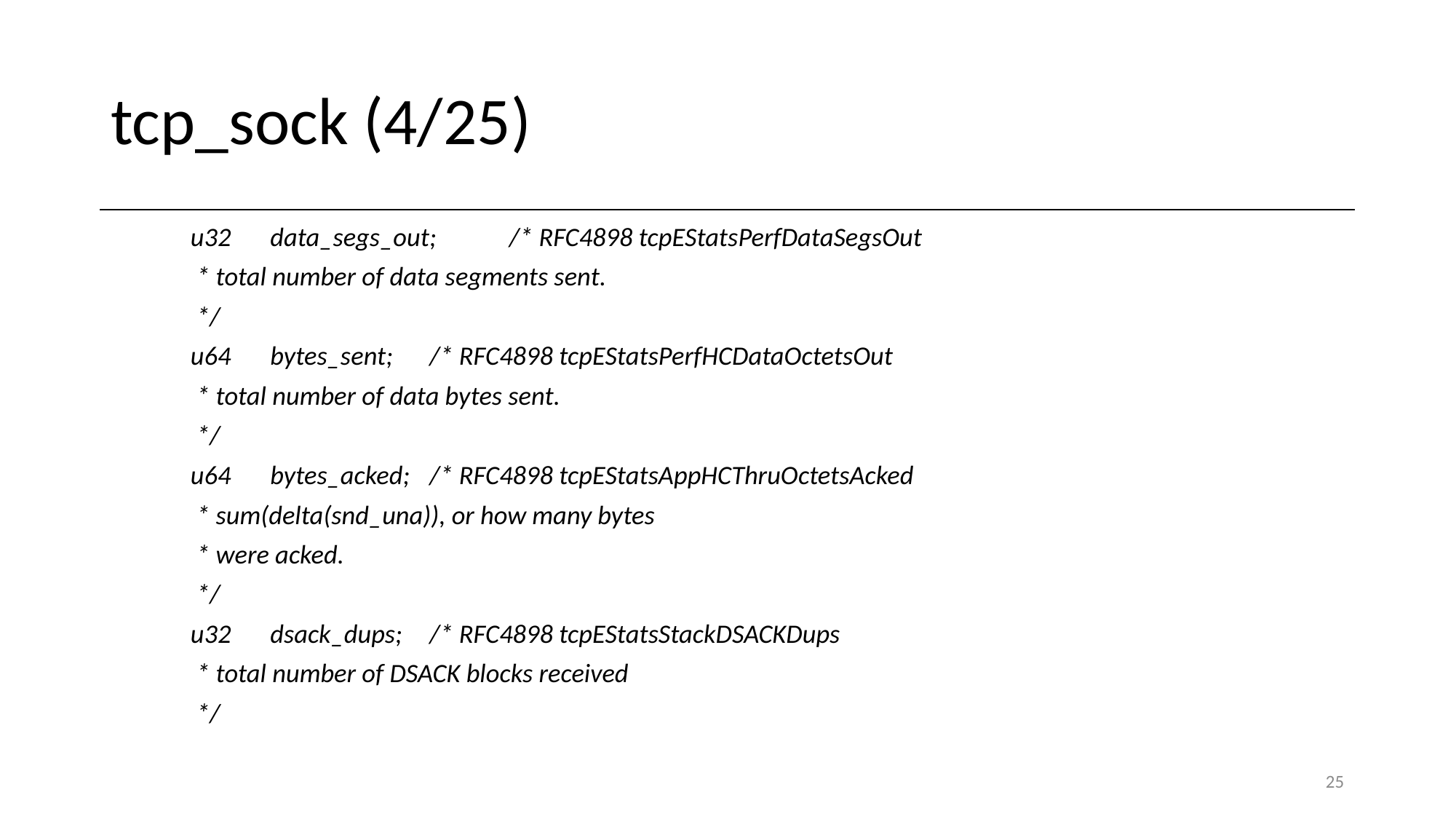

# tcp_sock (4/25)
	u32	data_segs_out;	/* RFC4898 tcpEStatsPerfDataSegsOut
				 * total number of data segments sent.
				 */
	u64	bytes_sent;	/* RFC4898 tcpEStatsPerfHCDataOctetsOut
				 * total number of data bytes sent.
				 */
	u64	bytes_acked;	/* RFC4898 tcpEStatsAppHCThruOctetsAcked
				 * sum(delta(snd_una)), or how many bytes
				 * were acked.
				 */
	u32	dsack_dups;	/* RFC4898 tcpEStatsStackDSACKDups
				 * total number of DSACK blocks received
				 */
25